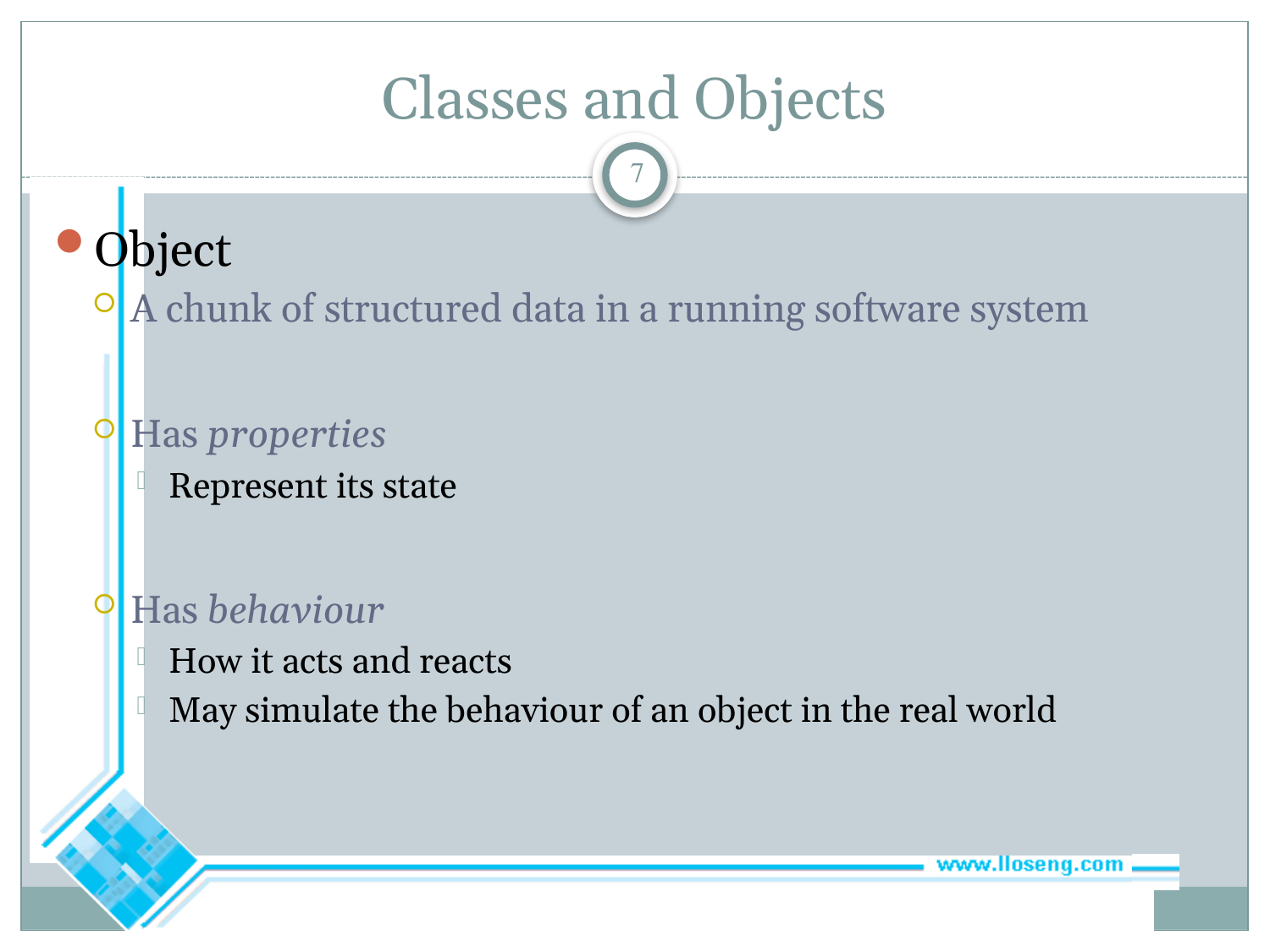

# Classes and Objects
7
Object
A chunk of structured data in a running software system

Has properties
Represent its state

Has behaviour
How it acts and reacts
May simulate the behaviour of an object in the real world